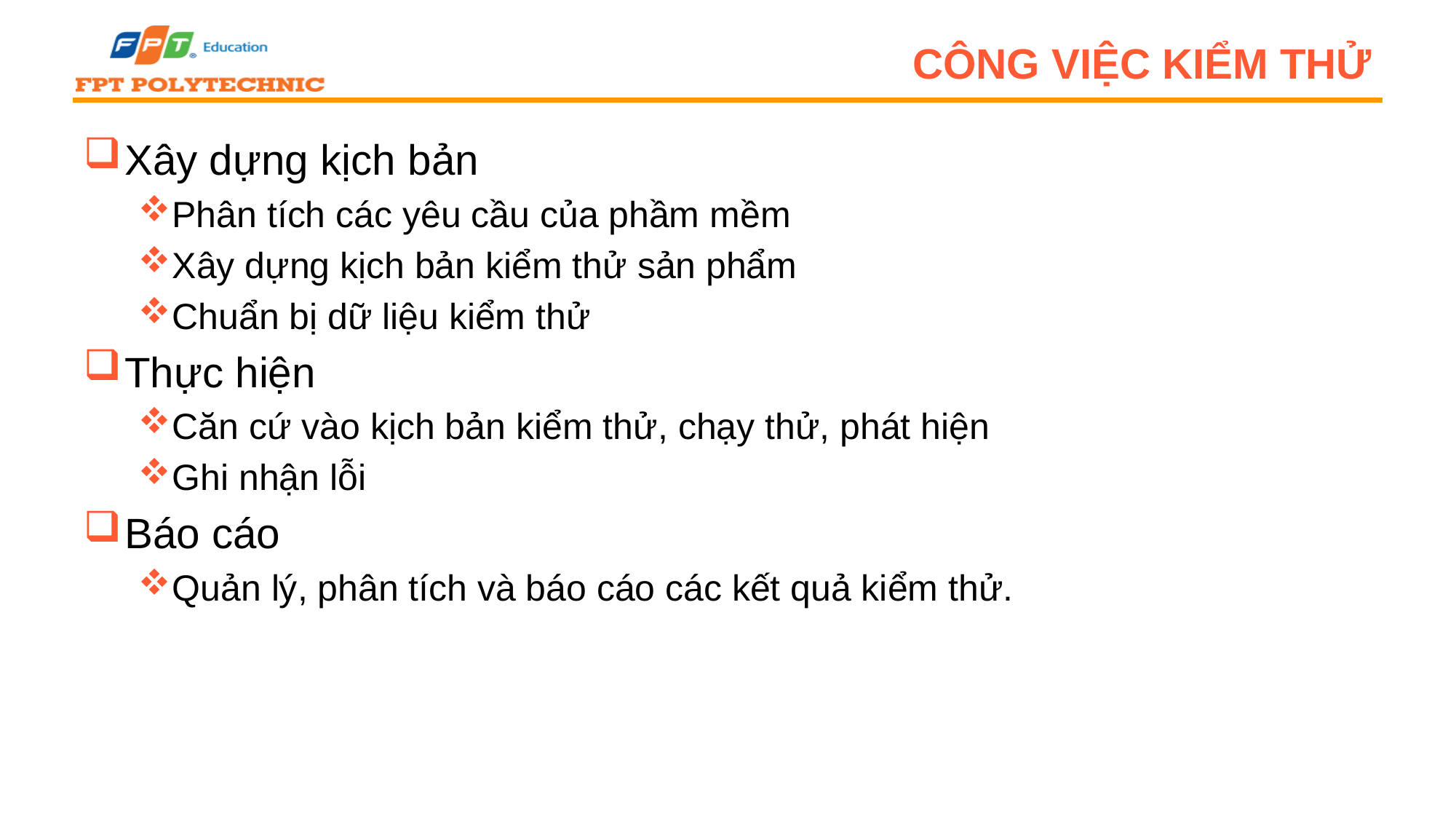

# Công việc kiểm thử
Xây dựng kịch bản
Phân tích các yêu cầu của phầm mềm
Xây dựng kịch bản kiểm thử sản phẩm
Chuẩn bị dữ liệu kiểm thử
Thực hiện
Căn cứ vào kịch bản kiểm thử, chạy thử, phát hiện
Ghi nhận lỗi
Báo cáo
Quản lý, phân tích và báo cáo các kết quả kiểm thử.